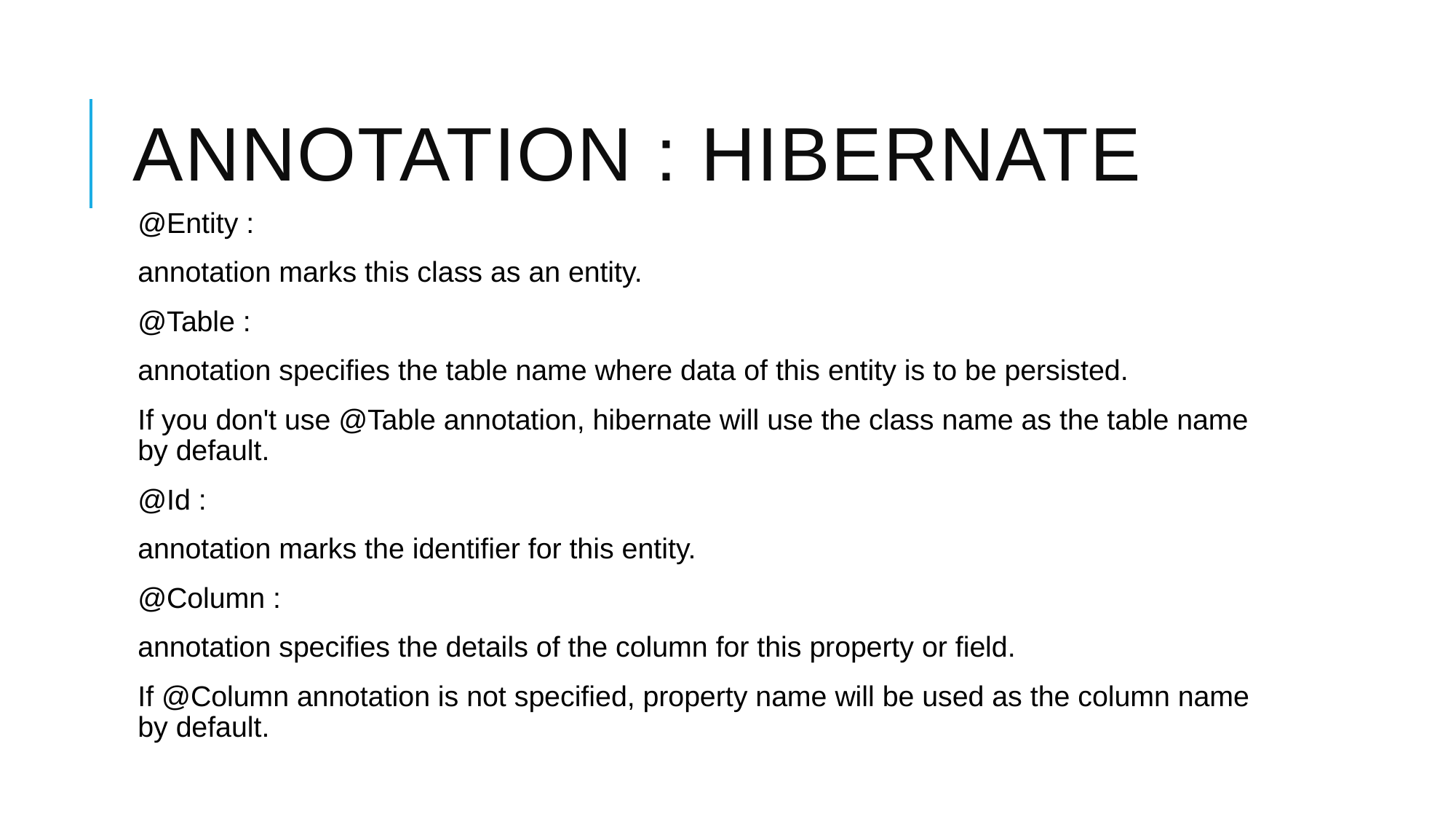

# Annotation : hibernate
@Entity :
annotation marks this class as an entity.
@Table :
annotation specifies the table name where data of this entity is to be persisted.
If you don't use @Table annotation, hibernate will use the class name as the table name by default.
@Id :
annotation marks the identifier for this entity.
@Column :
annotation specifies the details of the column for this property or field.
If @Column annotation is not specified, property name will be used as the column name by default.